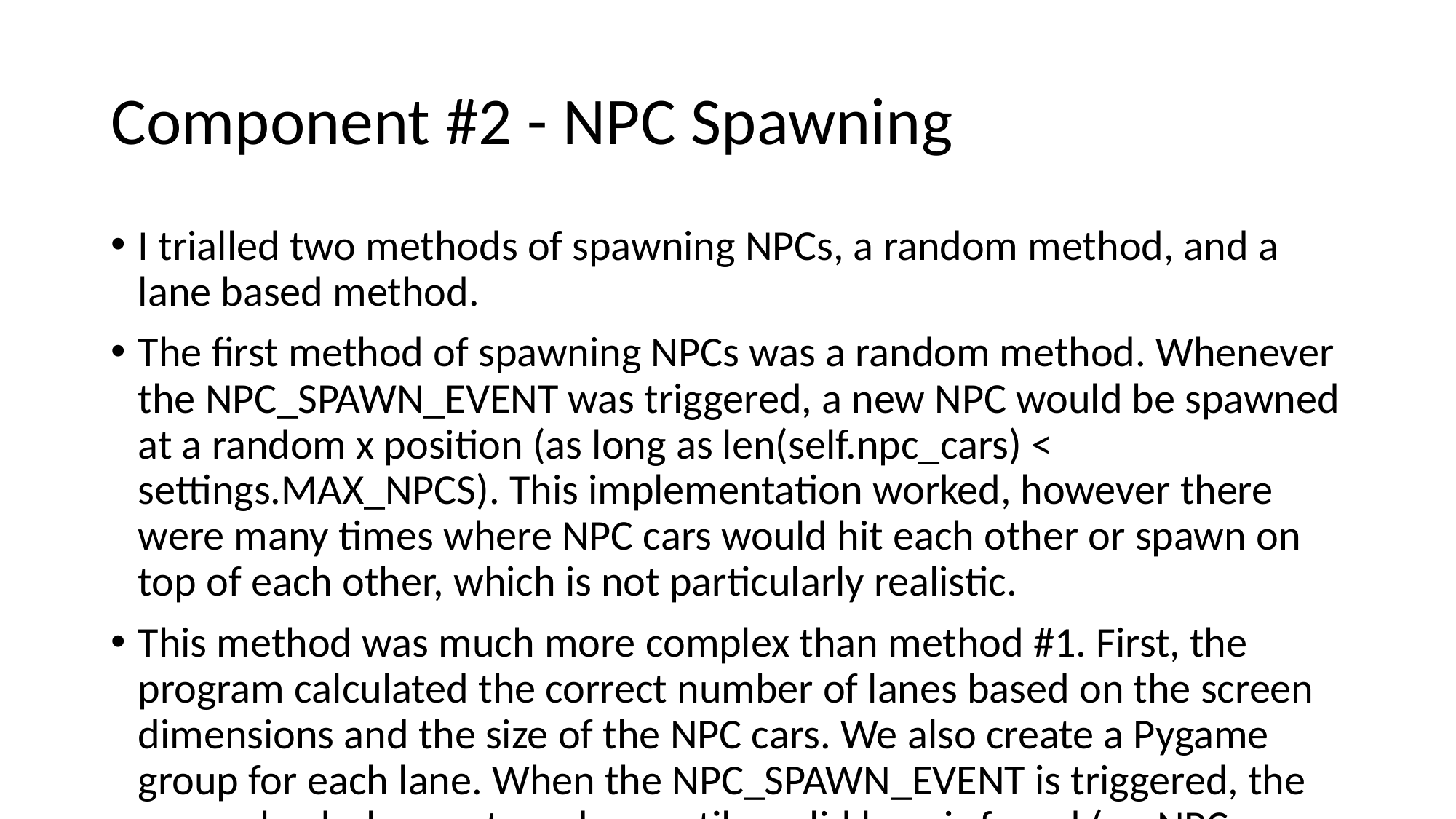

# Component #2 - NPC Spawning
I trialled two methods of spawning NPCs, a random method, and a lane based method.
The first method of spawning NPCs was a random method. Whenever the NPC_SPAWN_EVENT was triggered, a new NPC would be spawned at a random x position (as long as len(self.npc_cars) < settings.MAX_NPCS). This implementation worked, however there were many times where NPC cars would hit each other or spawn on top of each other, which is not particularly realistic.
This method was much more complex than method #1. First, the program calculated the correct number of lanes based on the screen dimensions and the size of the NPC cars. We also create a Pygame group for each lane. When the NPC_SPAWN_EVENT is triggered, the game checks lanes at random until a valid lane is found (no NPCs are in the top half of the screen in that lane). Once the valid lane is found, an NPC is spawned in that lane (and added to the Pygame group).  This implementation fixes the problem of NPCs colliding with each other, and makes the game much more visually appealing.
Because Method #2 made a large improvement to the game with no downsides, I decided to use this method in my final outcome.